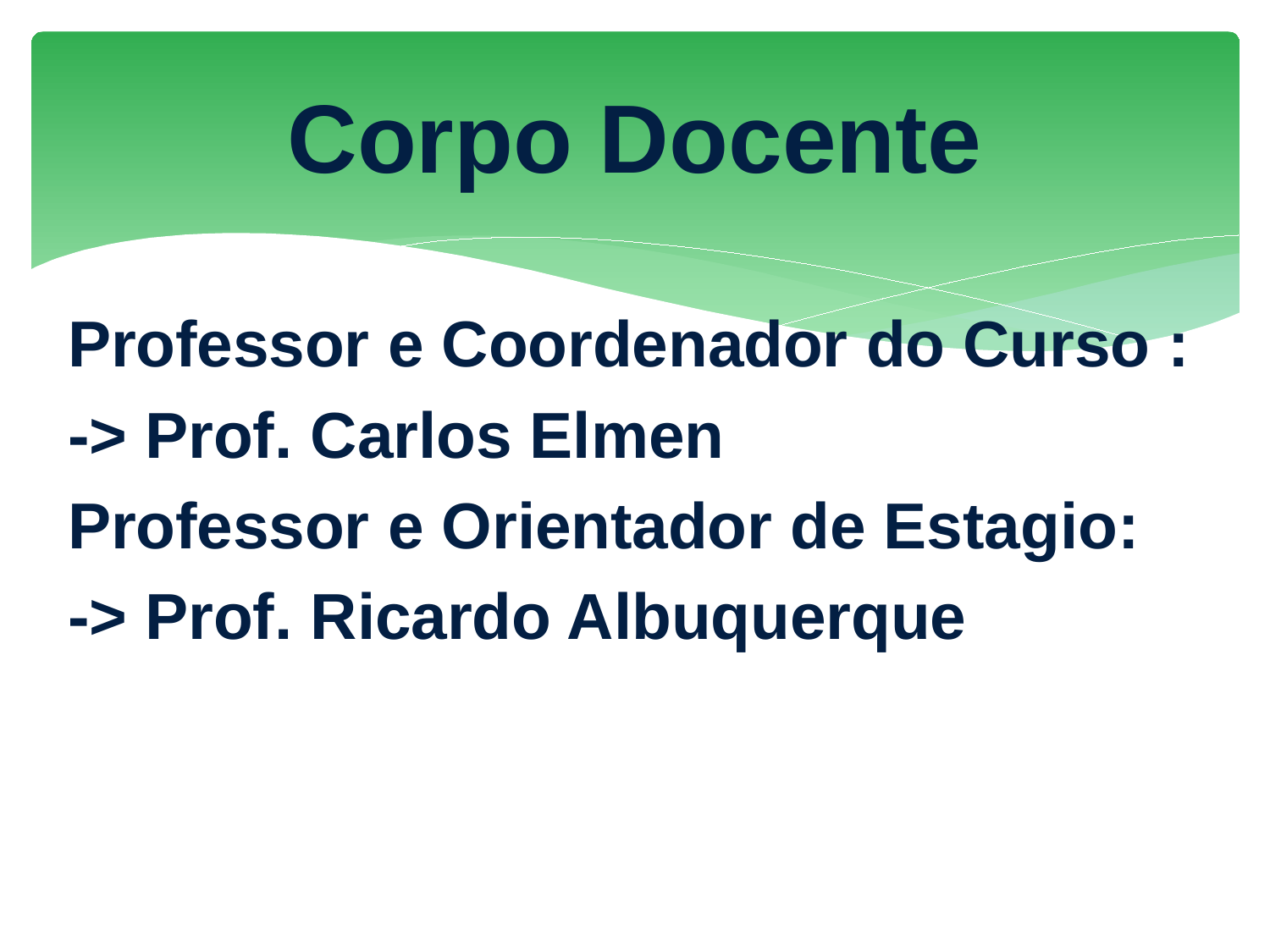

# Corpo Docente
Professor e Coordenador do Curso :
-> Prof. Carlos Elmen
Professor e Orientador de Estagio:
-> Prof. Ricardo Albuquerque